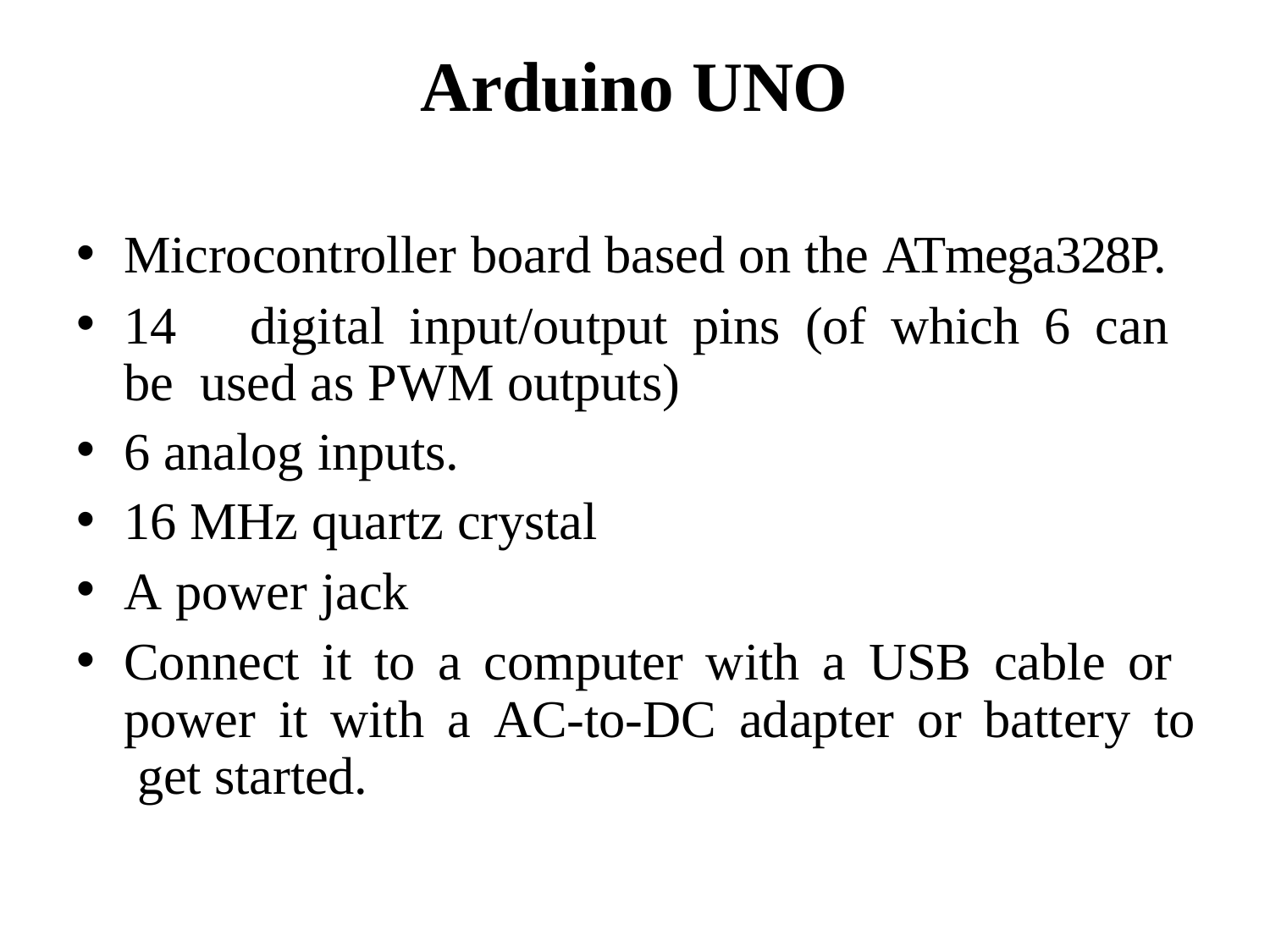

# Arduino UNO
Microcontroller board based on the ATmega328P.
14	digital	input/output	pins	(of	which	6	can	be  used as PWM outputs)
6 analog inputs.
16 MHz quartz crystal
A power jack
Connect it to a computer with a USB cable or  power it with a AC-to-DC adapter or battery to  get started.